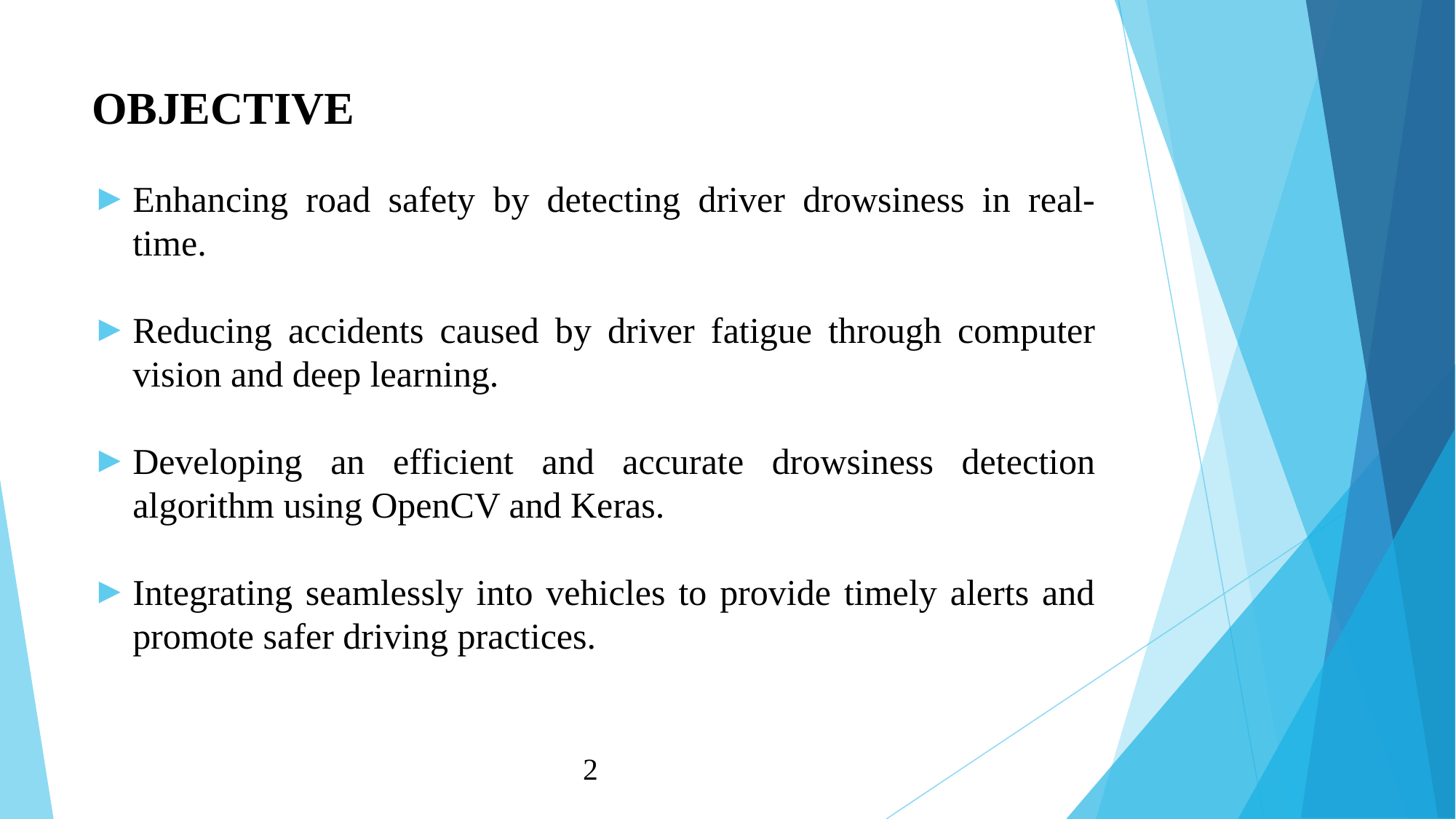

# OBJECTIVE
Enhancing road safety by detecting driver drowsiness in real-time.

Reducing accidents caused by driver fatigue through computer vision and deep learning.

Developing an efficient and accurate drowsiness detection algorithm using OpenCV and Keras.

Integrating seamlessly into vehicles to provide timely alerts and promote safer driving practices.

                                                      2

										2